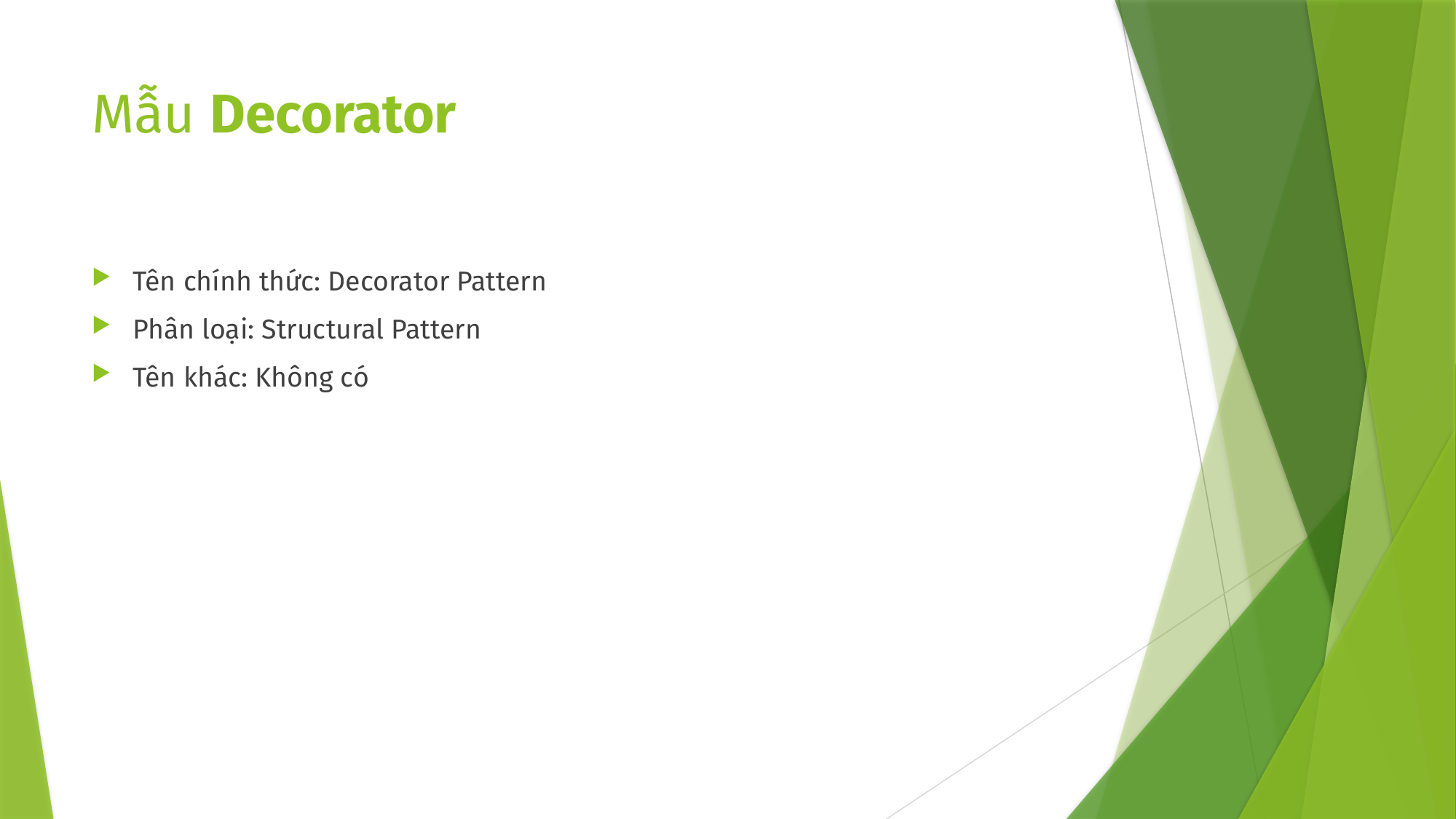

# Mẫu Decorator
Tên chính thức: Decorator Pattern
Phân loại: Structural Pattern
Tên khác: Không có